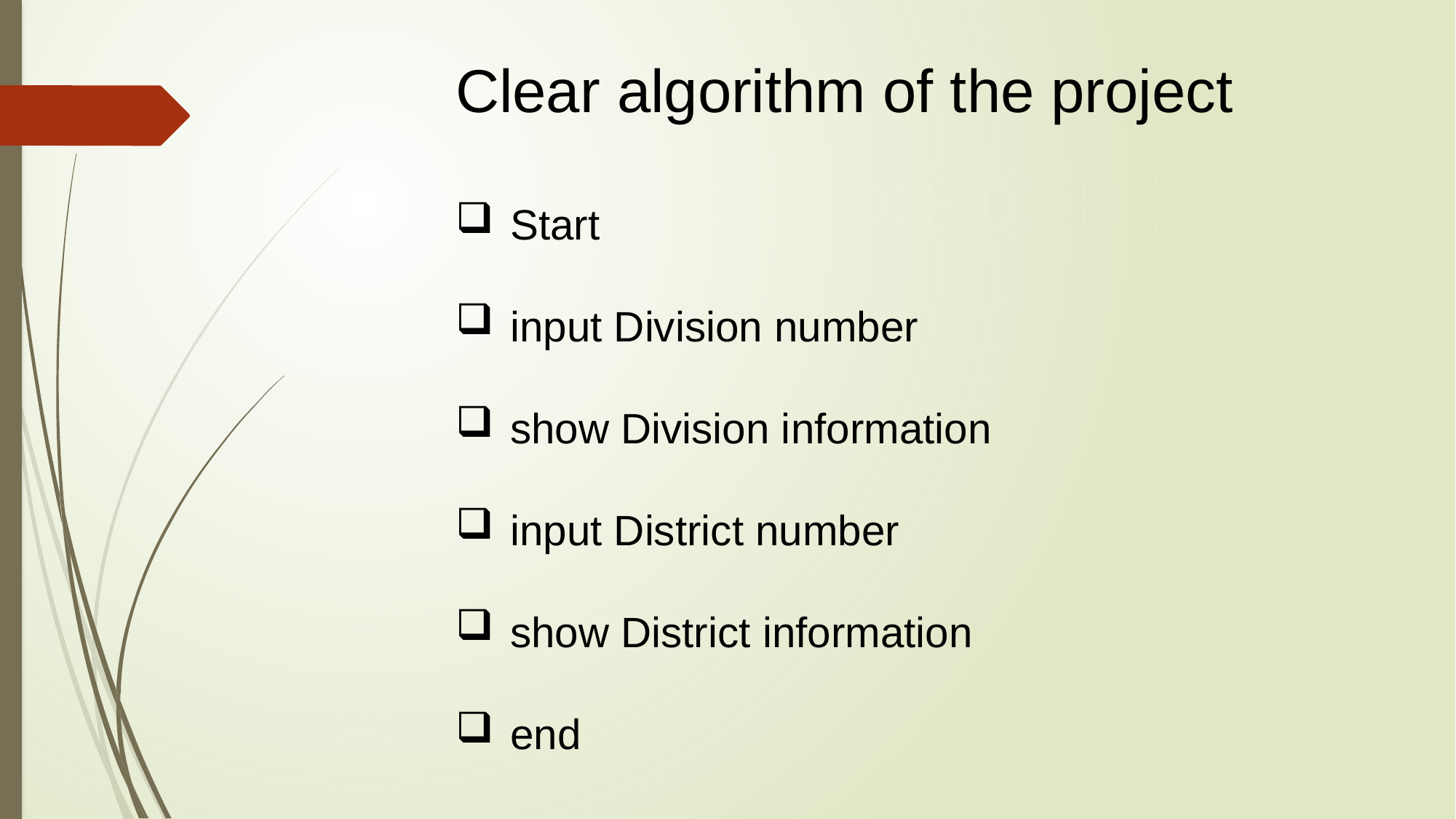

Clear algorithm of the project

Start

input Division number

show Division information

input District number

show District information

end